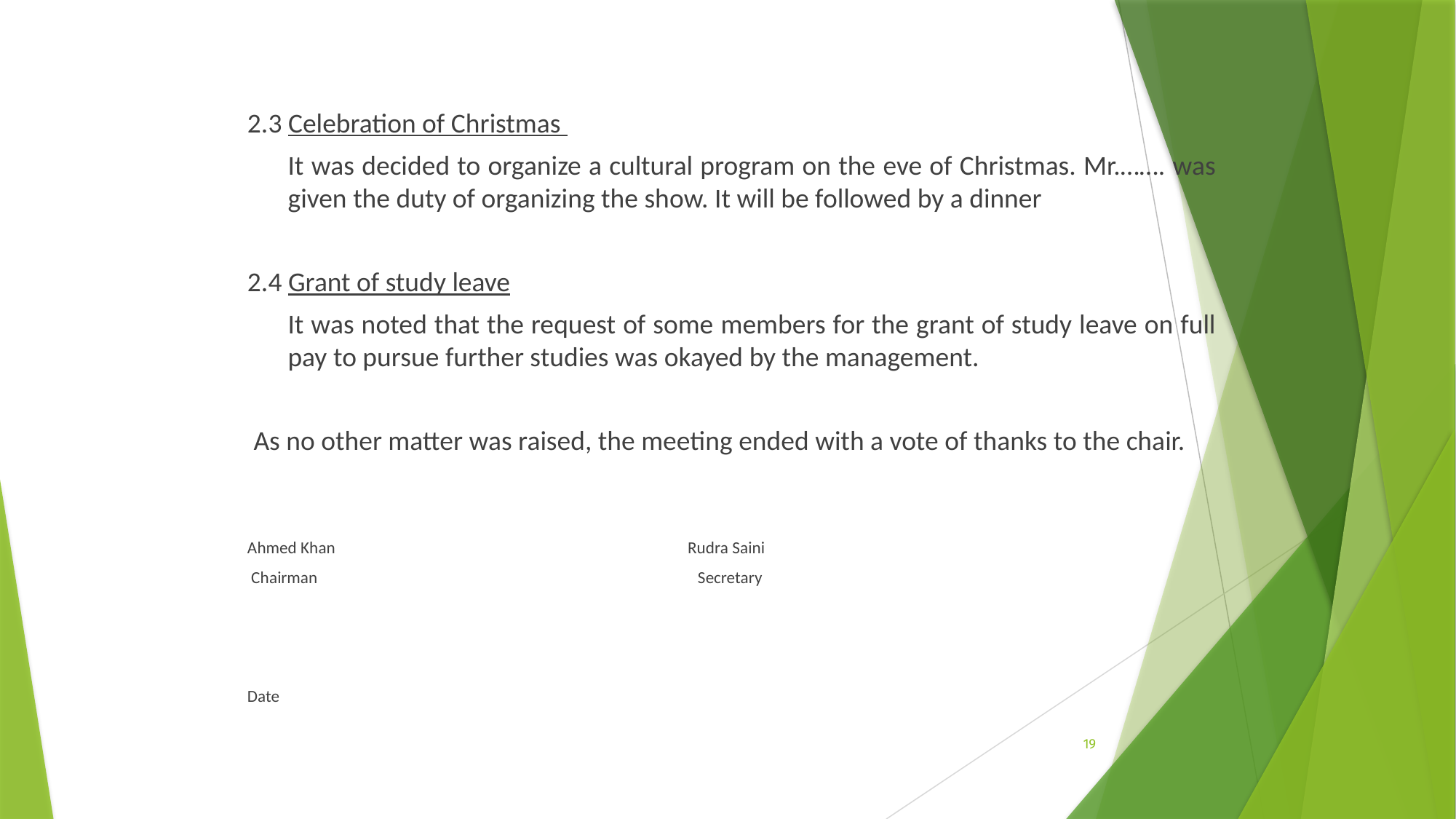

2.3 Celebration of Christmas
	It was decided to organize a cultural program on the eve of Christmas. Mr.……. was given the duty of organizing the show. It will be followed by a dinner

2.4 Grant of study leave
 	It was noted that the request of some members for the grant of study leave on full pay to pursue further studies was okayed by the management.

 As no other matter was raised, the meeting ended with a vote of thanks to the chair.

Ahmed Khan	                                                                                       Rudra Saini
 Chairman                                                                                      	 Secretary

Date

19